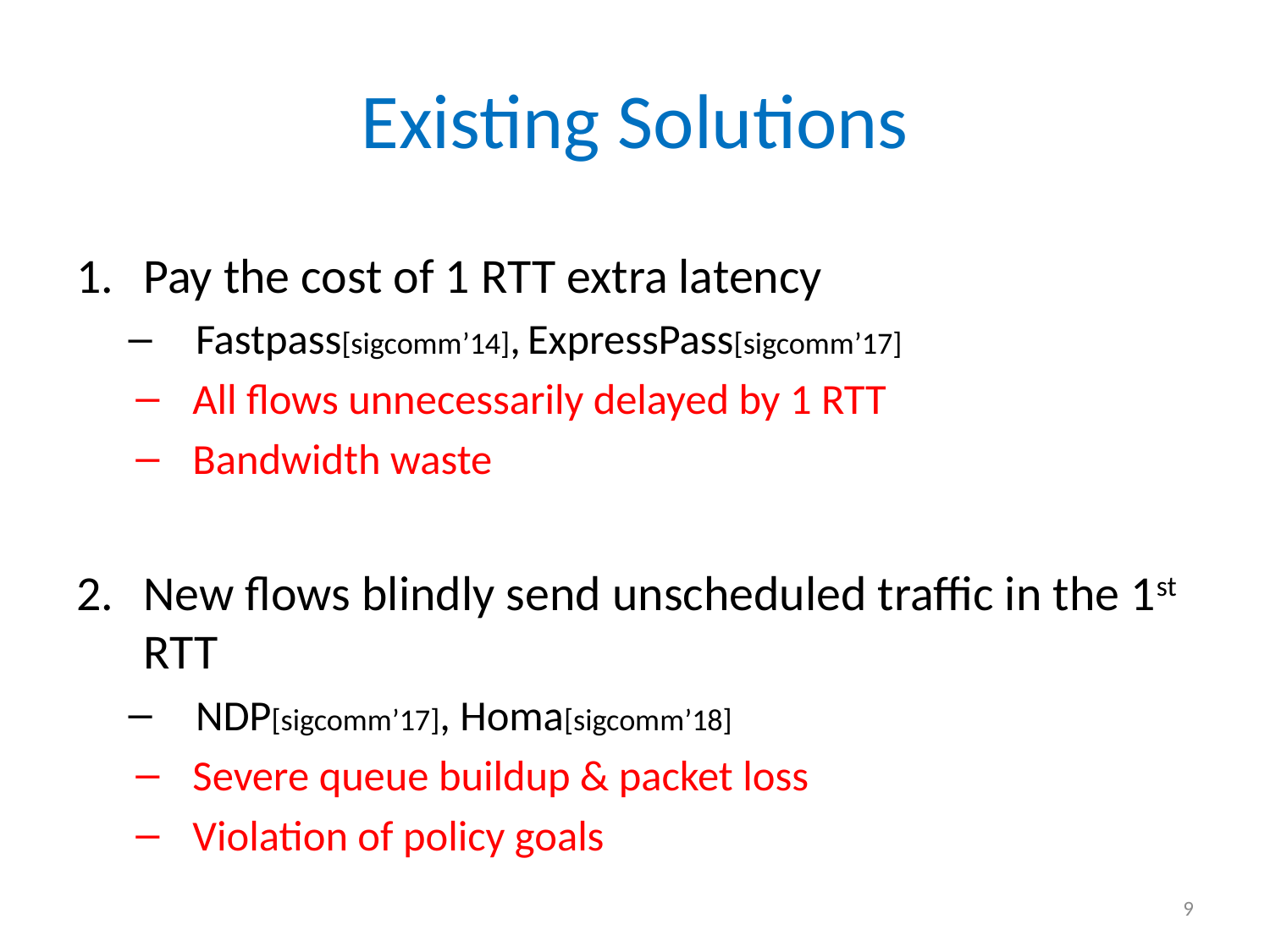

# Existing Solutions
Pay the cost of 1 RTT extra latency
Fastpass[sigcomm’14], ExpressPass[sigcomm’17]
  All flows unnecessarily delayed by 1 RTT
  Bandwidth waste

New flows blindly send unscheduled traffic in the 1st RTT
NDP[sigcomm’17], Homa[sigcomm’18]
  Severe queue buildup & packet loss
  Violation of policy goals

9